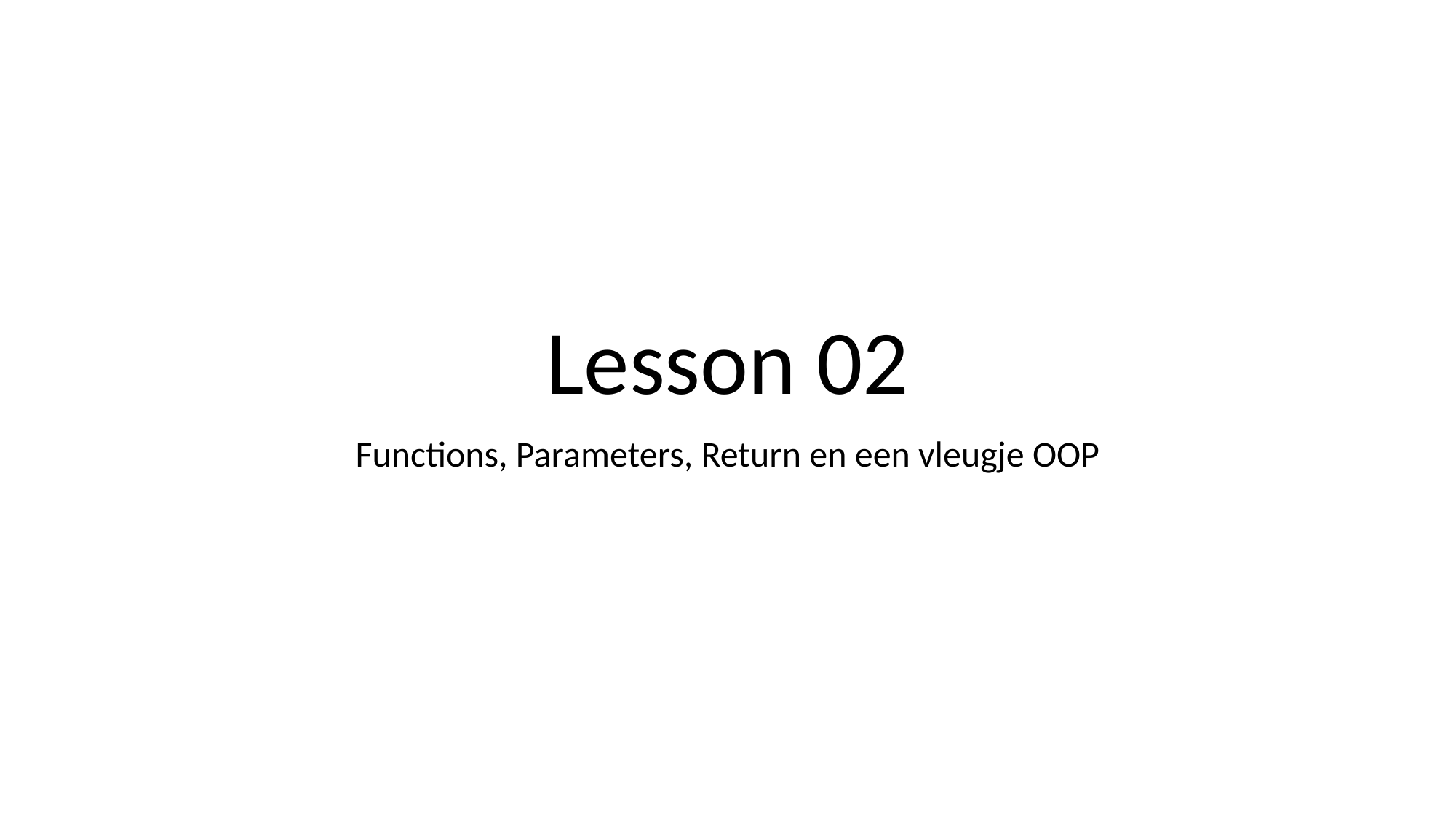

# Lesson 02
Functions, Parameters, Return en een vleugje OOP